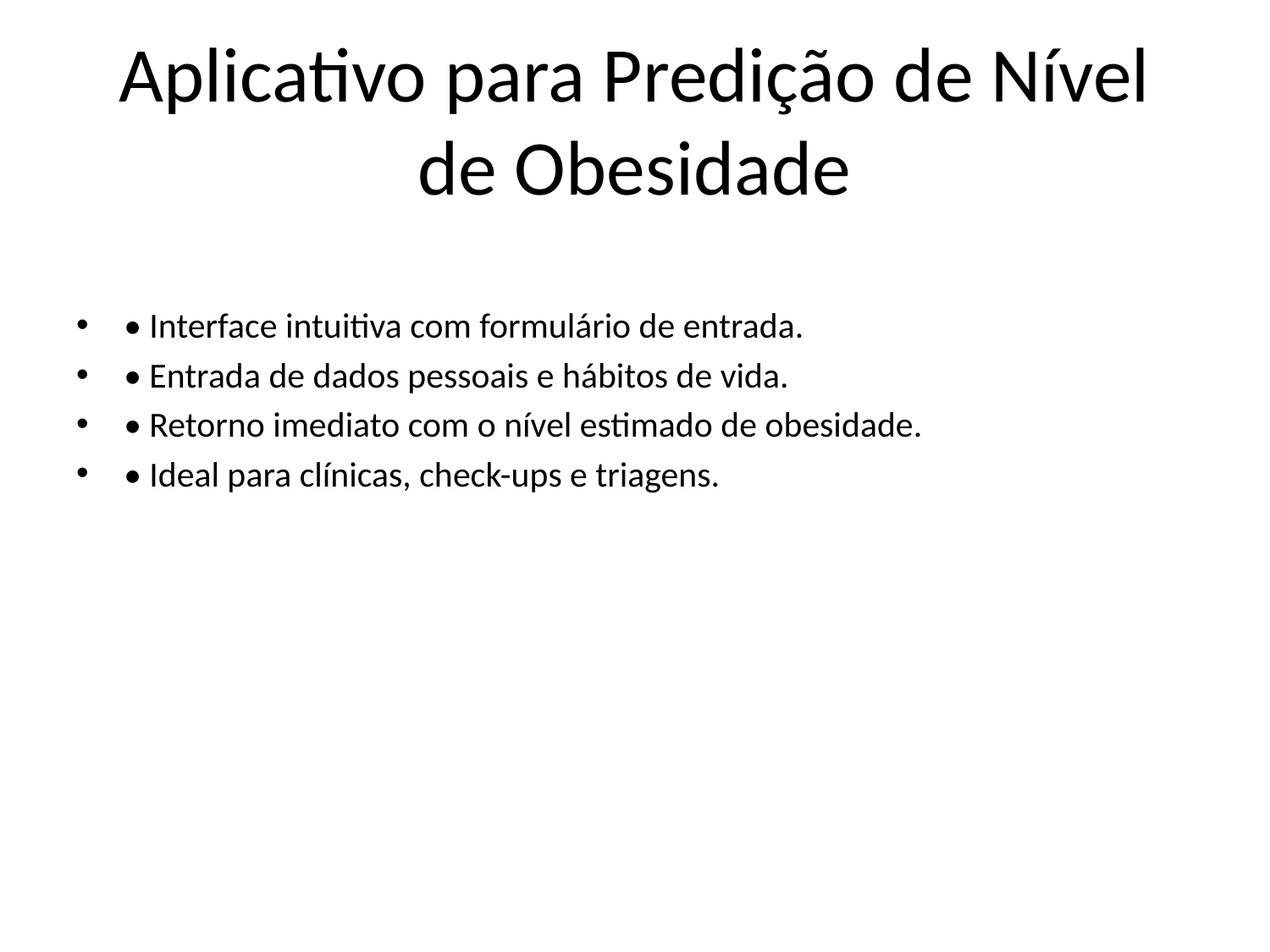

# Aplicativo para Predição de Nível de Obesidade

• Interface intuitiva com formulário de entrada.
• Entrada de dados pessoais e hábitos de vida.
• Retorno imediato com o nível estimado de obesidade.
• Ideal para clínicas, check-ups e triagens.